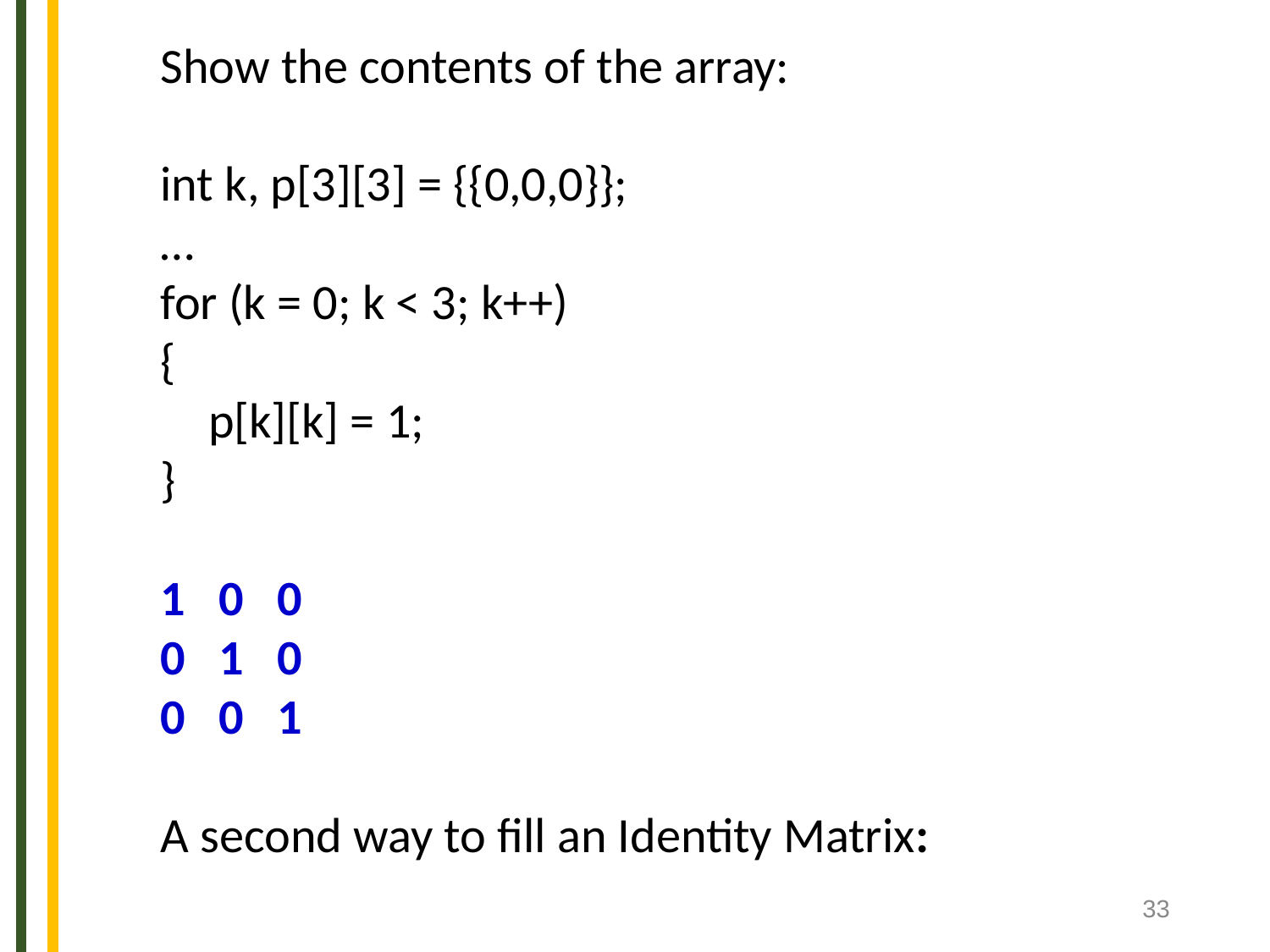

Show the contents of the array:

int k, p[3][3] = {{0,0,0}};
…
for (k = 0; k < 3; k++)
{
	p[k][k] = 1;
}

1   0   0
0   1   0
0   0   1

A second way to fill an Identity Matrix:

33